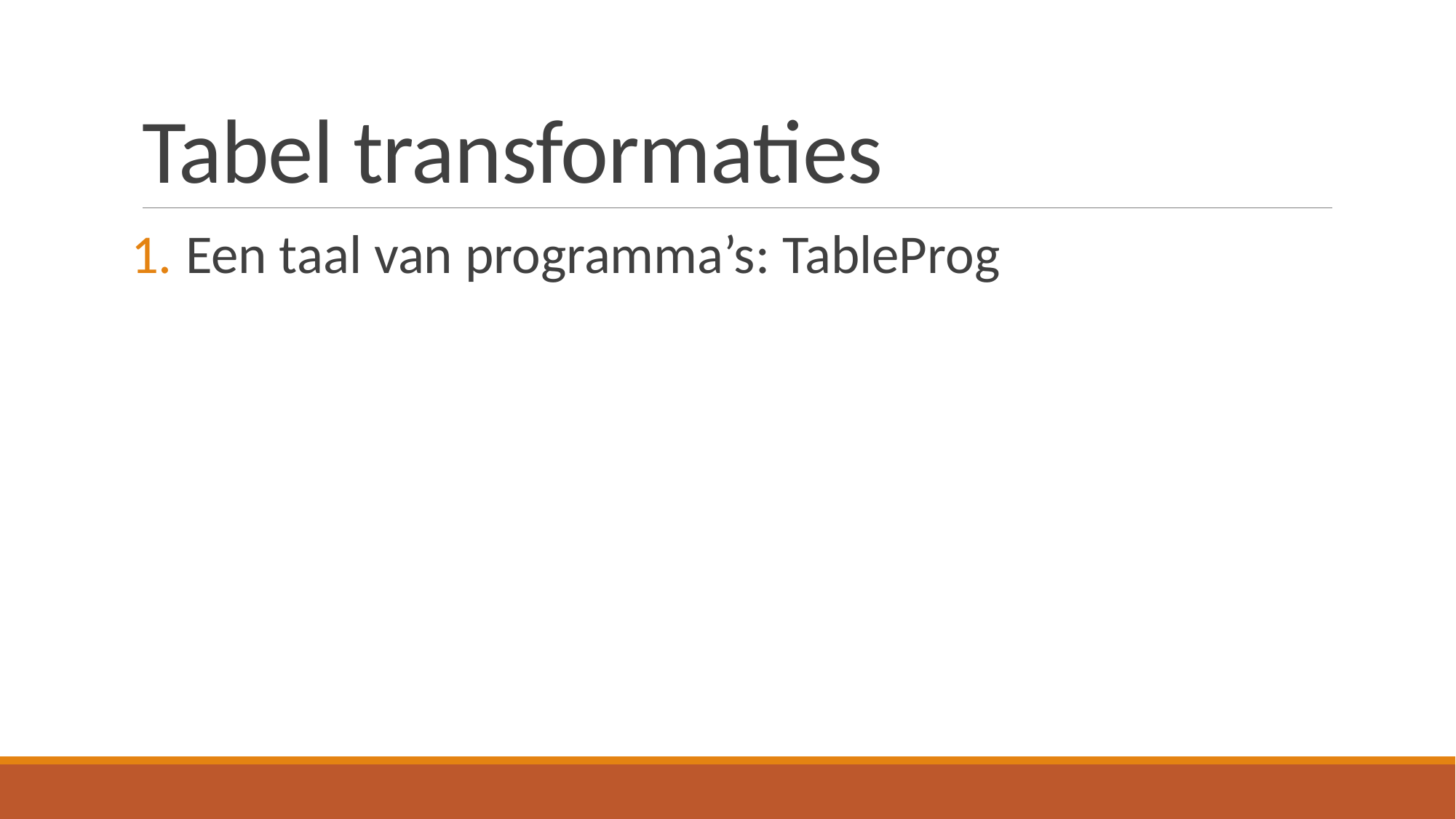

# Tabel transformaties
Een taal van programma’s: TableProg